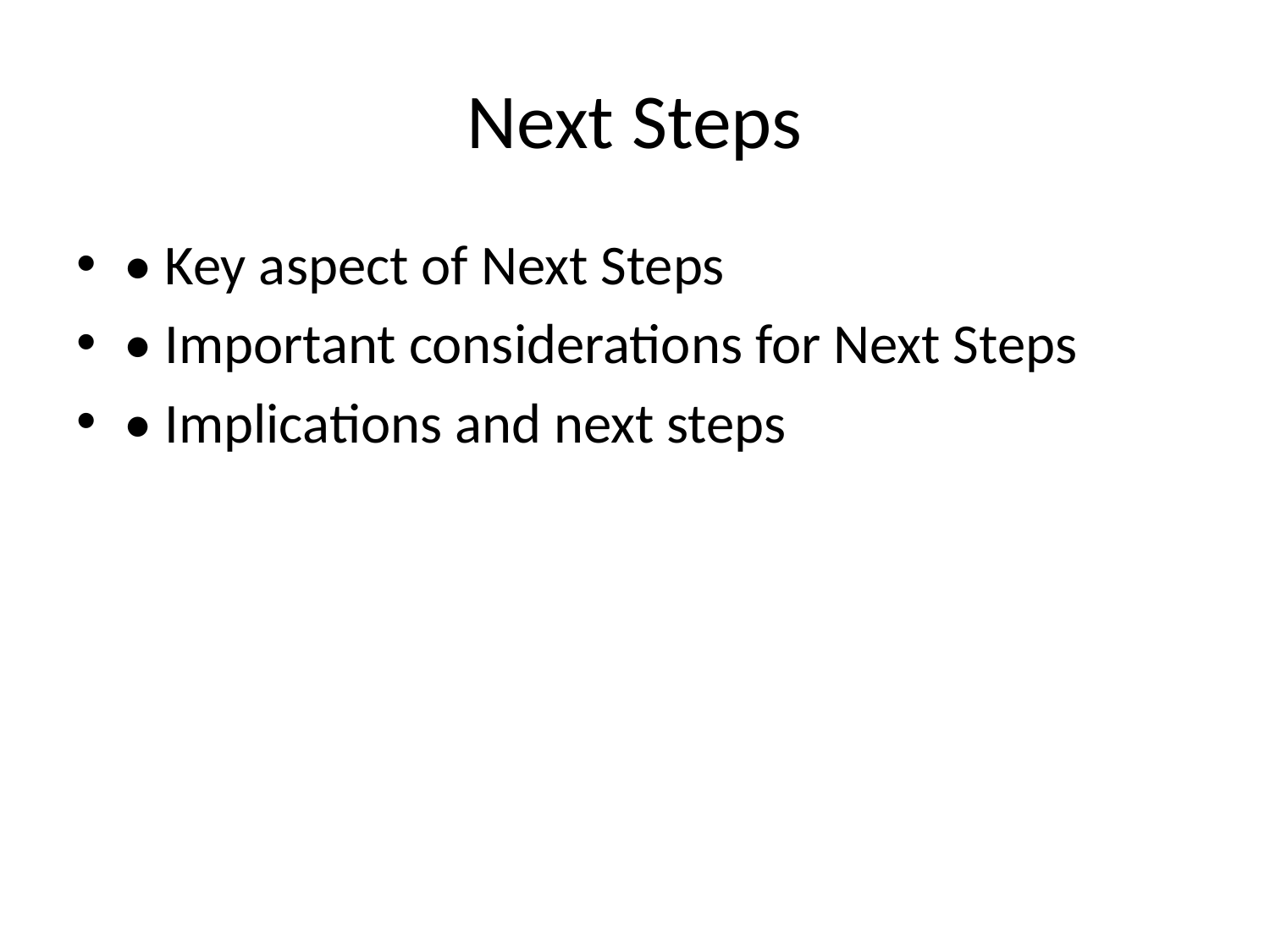

# Next Steps
• Key aspect of Next Steps
• Important considerations for Next Steps
• Implications and next steps